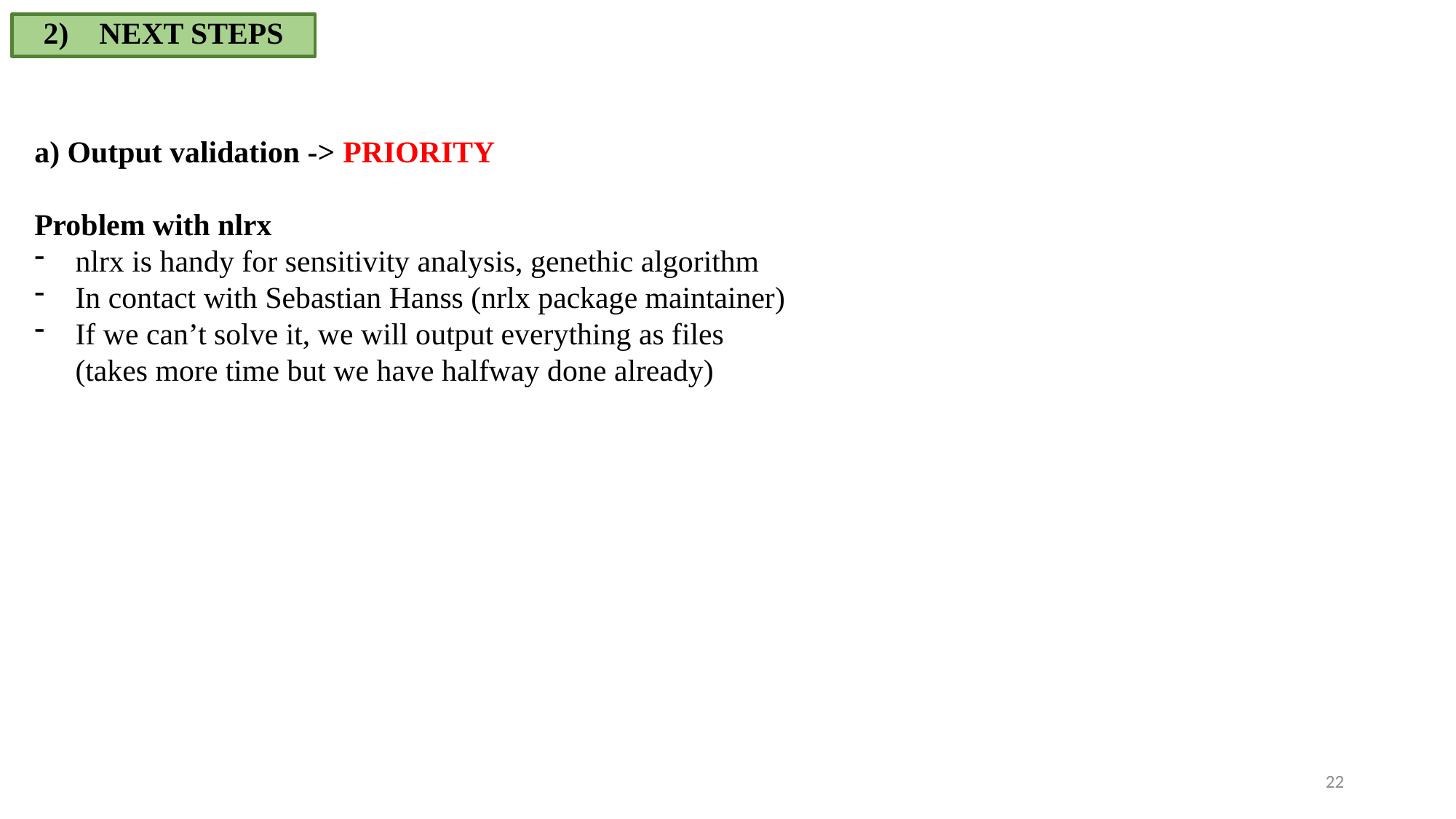

2)    NEXT STEPS
a) Output validation -> PRIORITY

Problem with nlrx
nlrx is handy for sensitivity analysis, genethic algorithm
In contact with Sebastian Hanss (nrlx package maintainer)
If we can’t solve it, we will output everything as files (takes more time but we have halfway done already)

22